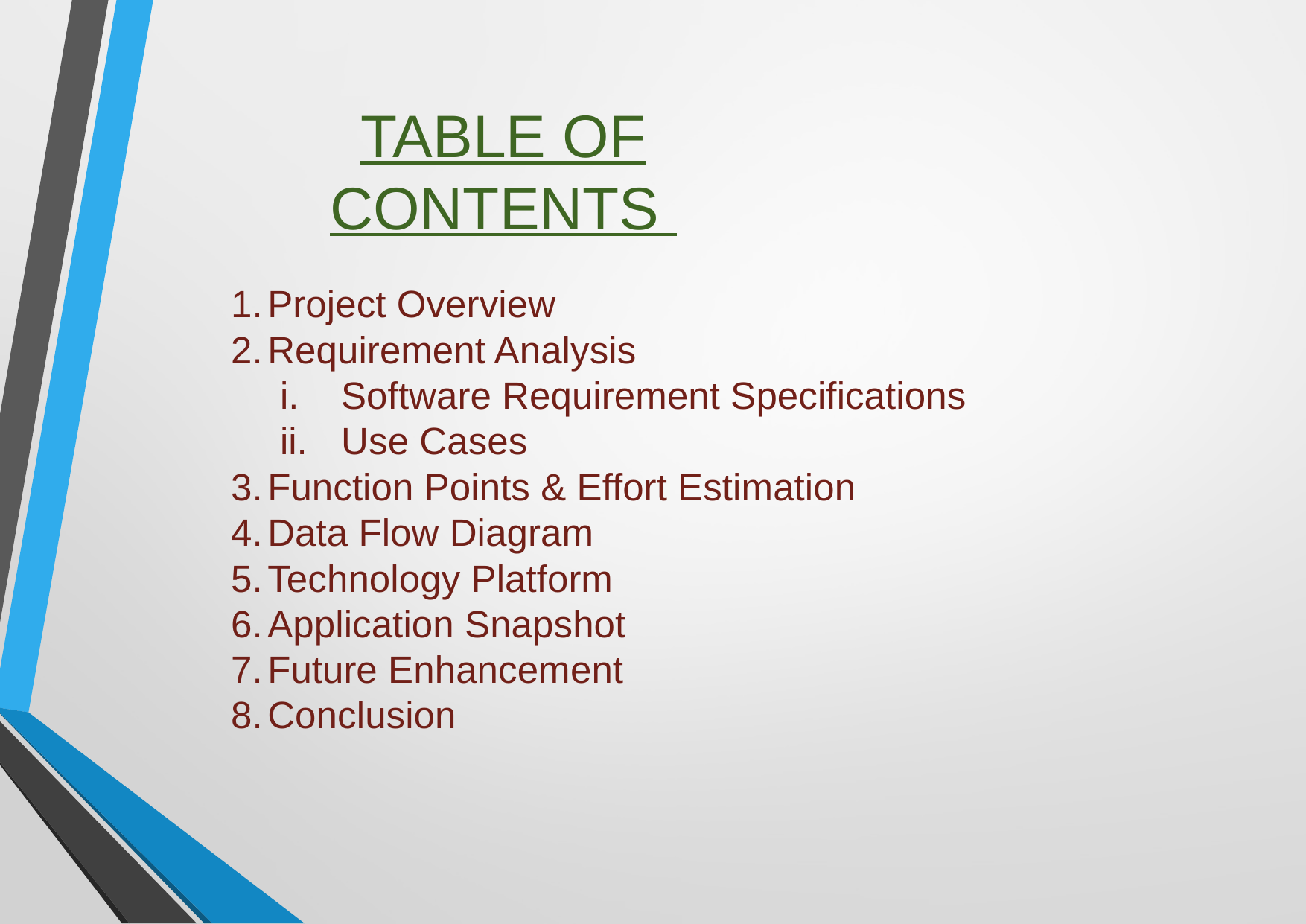

# TABLE OF CONTENTS
Project Overview
Requirement Analysis
Software Requirement Specifications
Use Cases
Function Points & Effort Estimation
Data Flow Diagram
Technology Platform
Application Snapshot
Future Enhancement
Conclusion